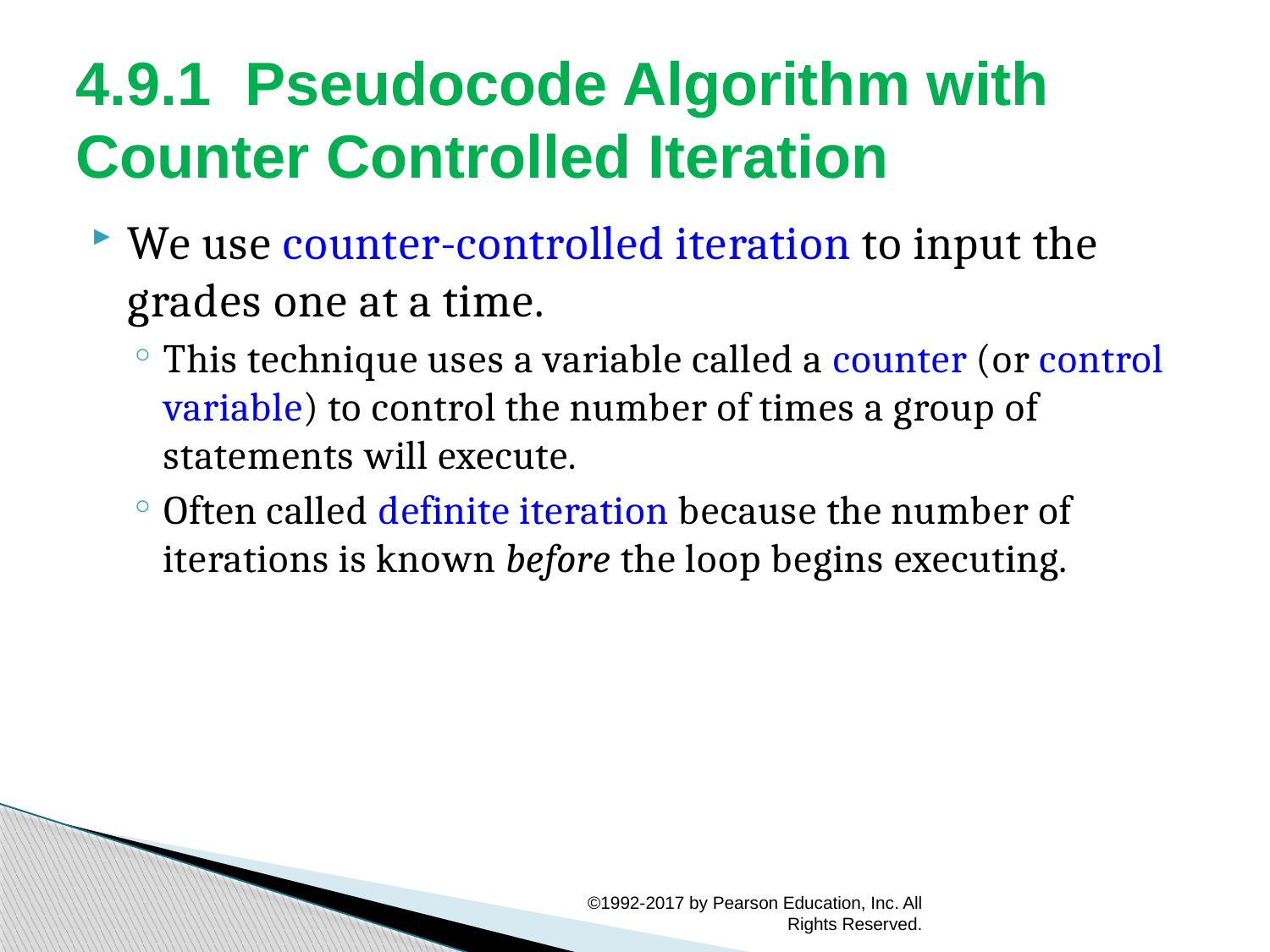

# 4.9.1  Pseudocode Algorithm with Counter Controlled Iteration
We use counter-controlled iteration to input the grades one at a time.
This technique uses a variable called a counter (or control variable) to control the number of times a group of statements will execute.
Often called definite iteration because the number of iterations is known before the loop begins executing.
©1992-2017 by Pearson Education, Inc. All Rights Reserved.